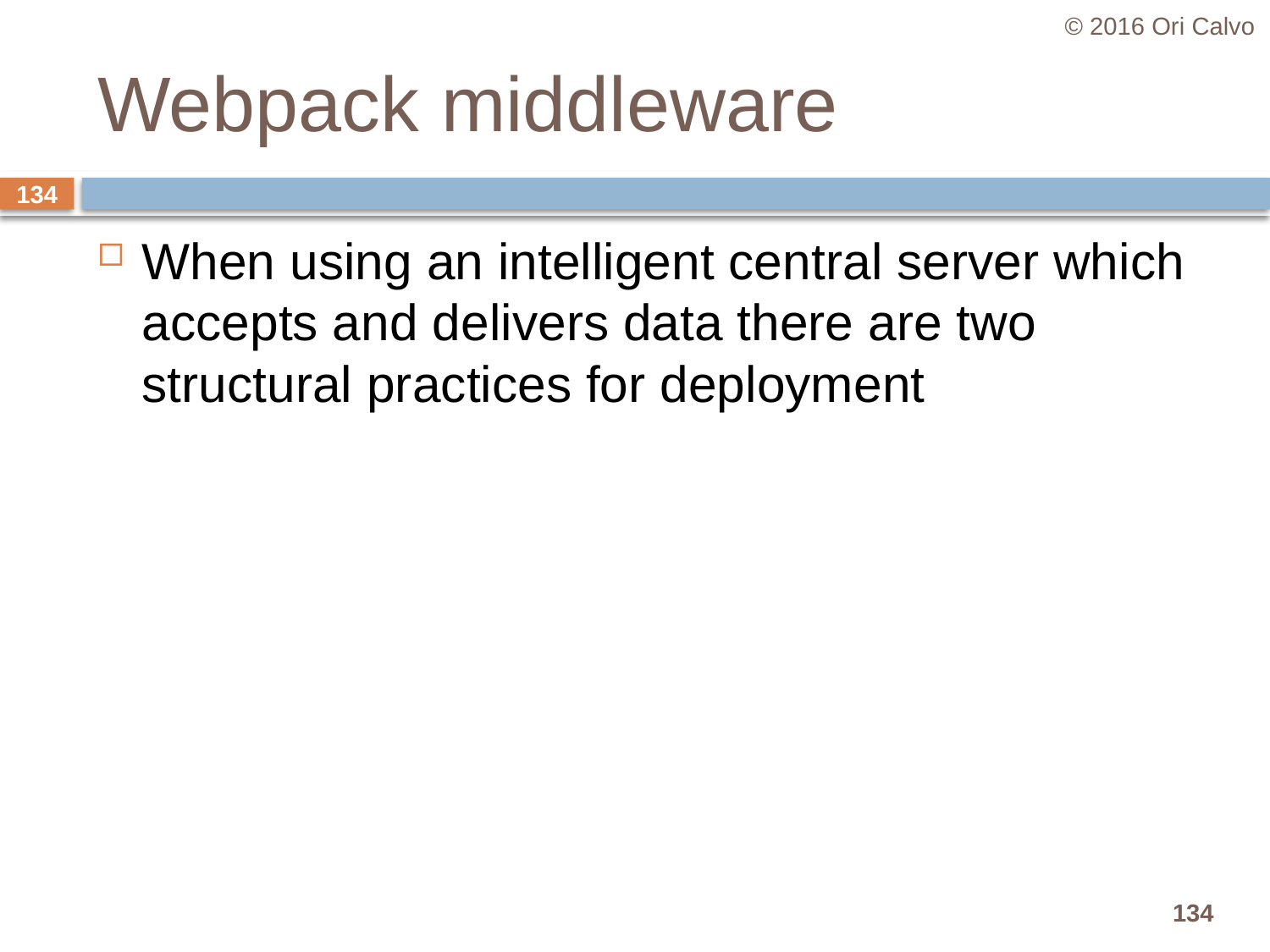

© 2016 Ori Calvo
# Webpack middleware
134
When using an intelligent central server which accepts and delivers data there are two structural practices for deployment